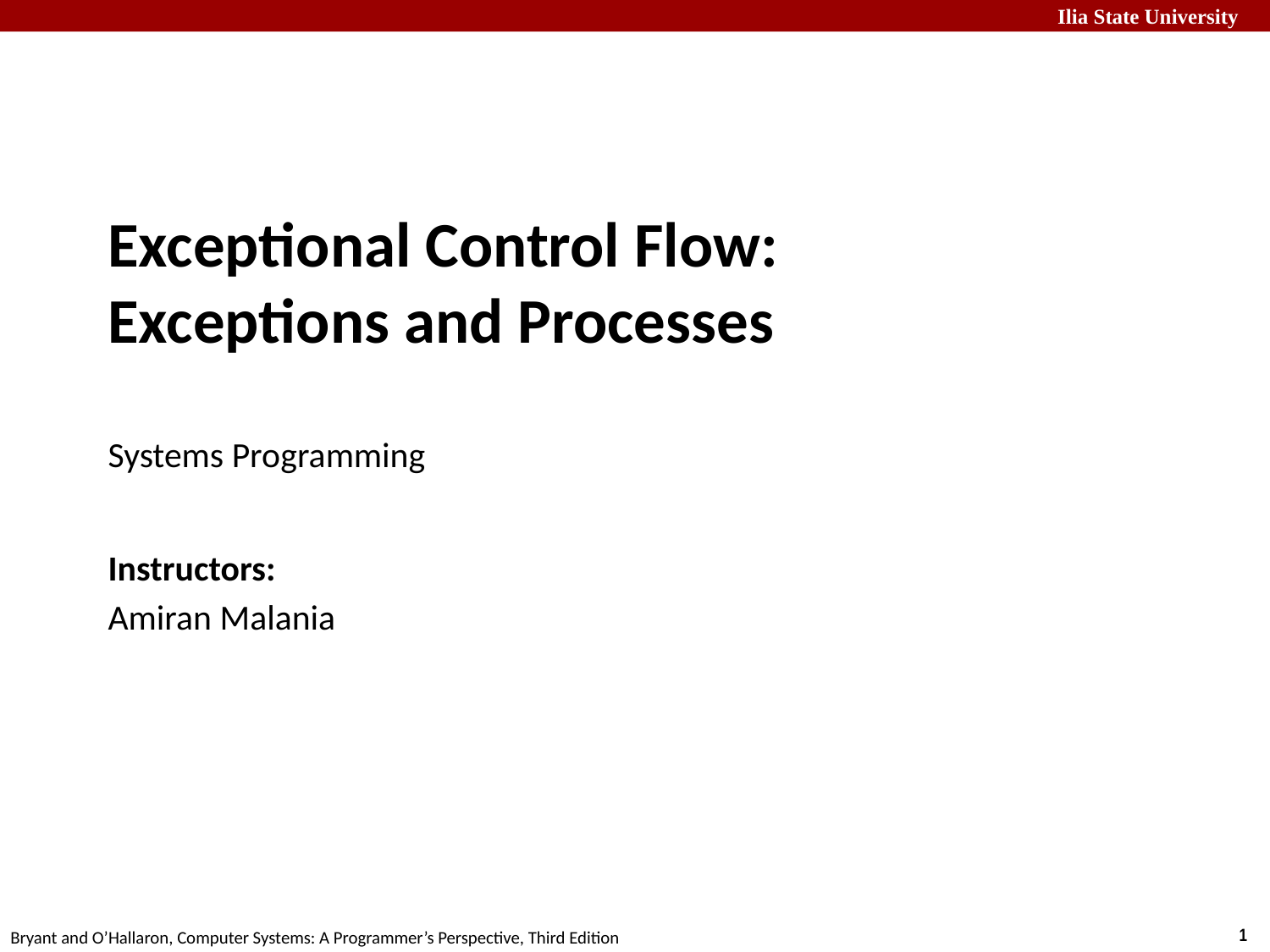

# Exceptional Control Flow: Exceptions and Processes Systems Programming
Instructors:
Amiran Malania